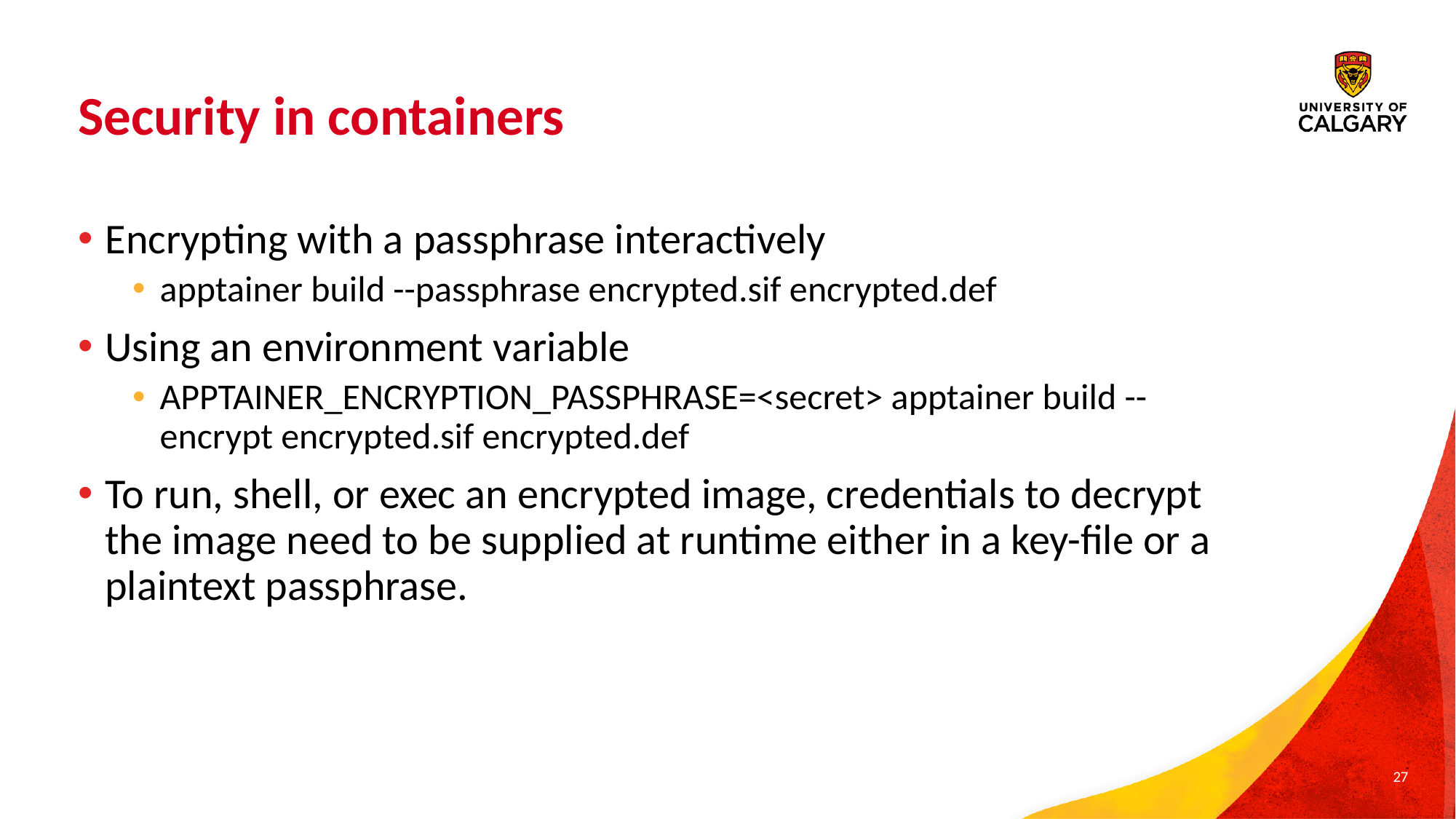

# Security in containers
Encrypting with a passphrase interactively
apptainer build --passphrase encrypted.sif encrypted.def
Using an environment variable
APPTAINER_ENCRYPTION_PASSPHRASE=<secret> apptainer build --encrypt encrypted.sif encrypted.def
To run, shell, or exec an encrypted image, credentials to decrypt the image need to be supplied at runtime either in a key-file or a plaintext passphrase.
27